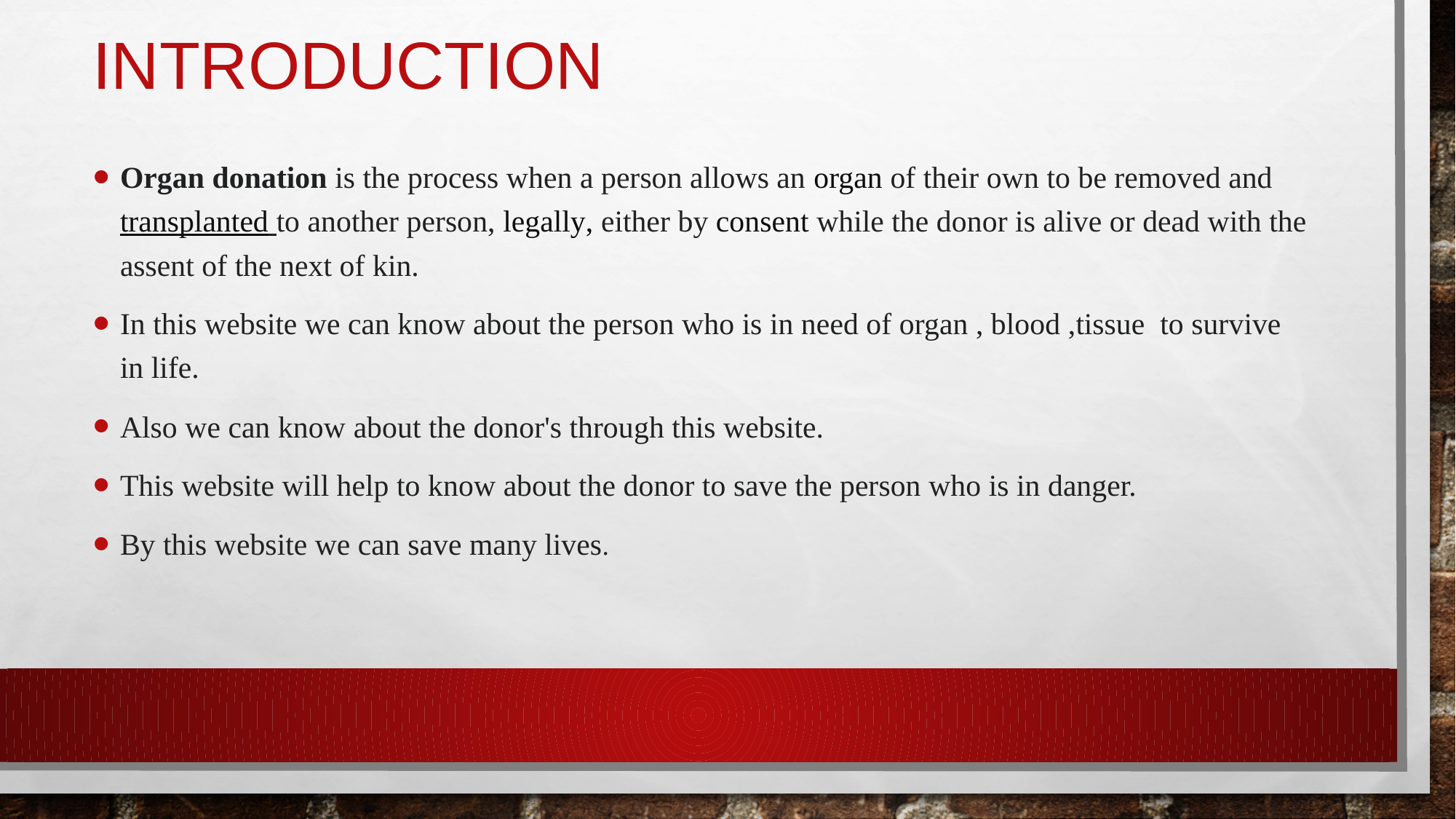

# INTRODUCTION
Organ donation is the process when a person allows an organ of their own to be removed and transplanted to another person, legally, either by consent while the donor is alive or dead with the assent of the next of kin.
In this website we can know about the person who is in need of organ , blood ,tissue  to survive in life.
Also we can know about the donor's through this website.
This website will help to know about the donor to save the person who is in danger.
By this website we can save many lives.